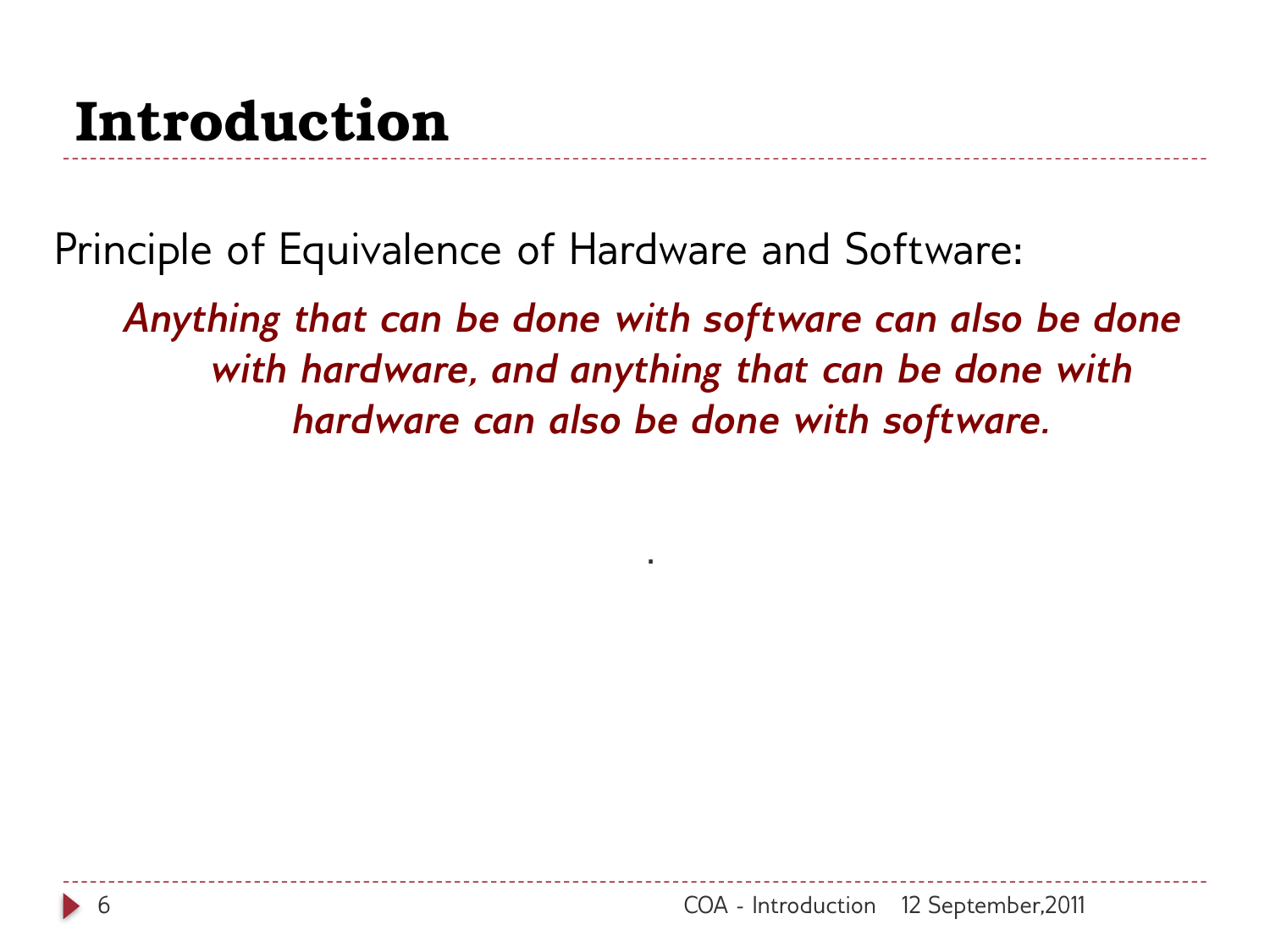

# Introduction
Principle of Equivalence of Hardware and Software:
Anything that can be done with software can also be done with hardware, and anything that can be done with hardware can also be done with software.

.

6
COA - Introduction
12 September,2011